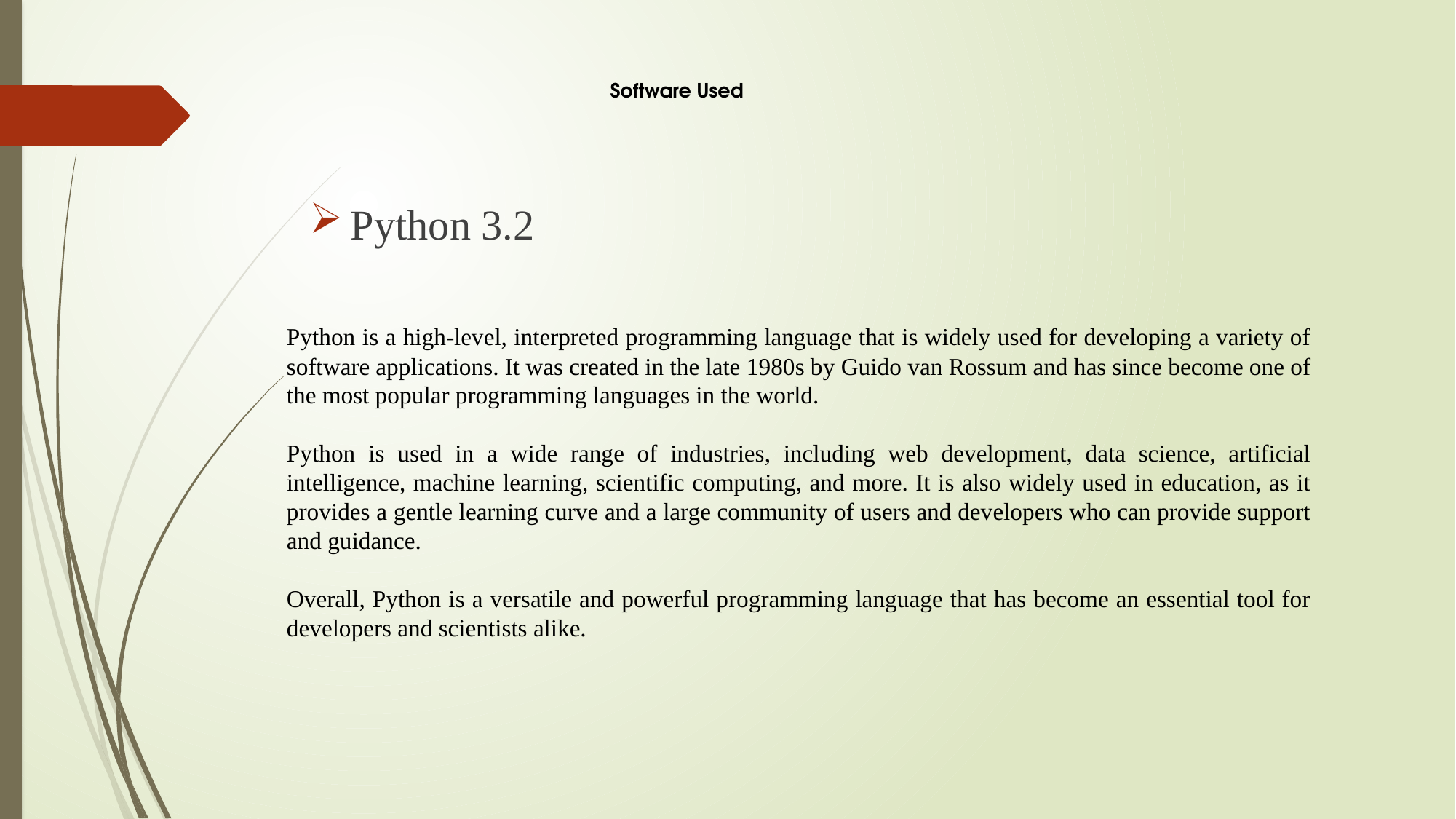

# Software Used

Python 3.2

Python is a high-level, interpreted programming language that is widely used for developing a variety of software applications. It was created in the late 1980s by Guido van Rossum and has since become one of the most popular programming languages in the world.

Python is used in a wide range of industries, including web development, data science, artificial intelligence, machine learning, scientific computing, and more. It is also widely used in education, as it provides a gentle learning curve and a large community of users and developers who can provide support and guidance.

Overall, Python is a versatile and powerful programming language that has become an essential tool for developers and scientists alike.